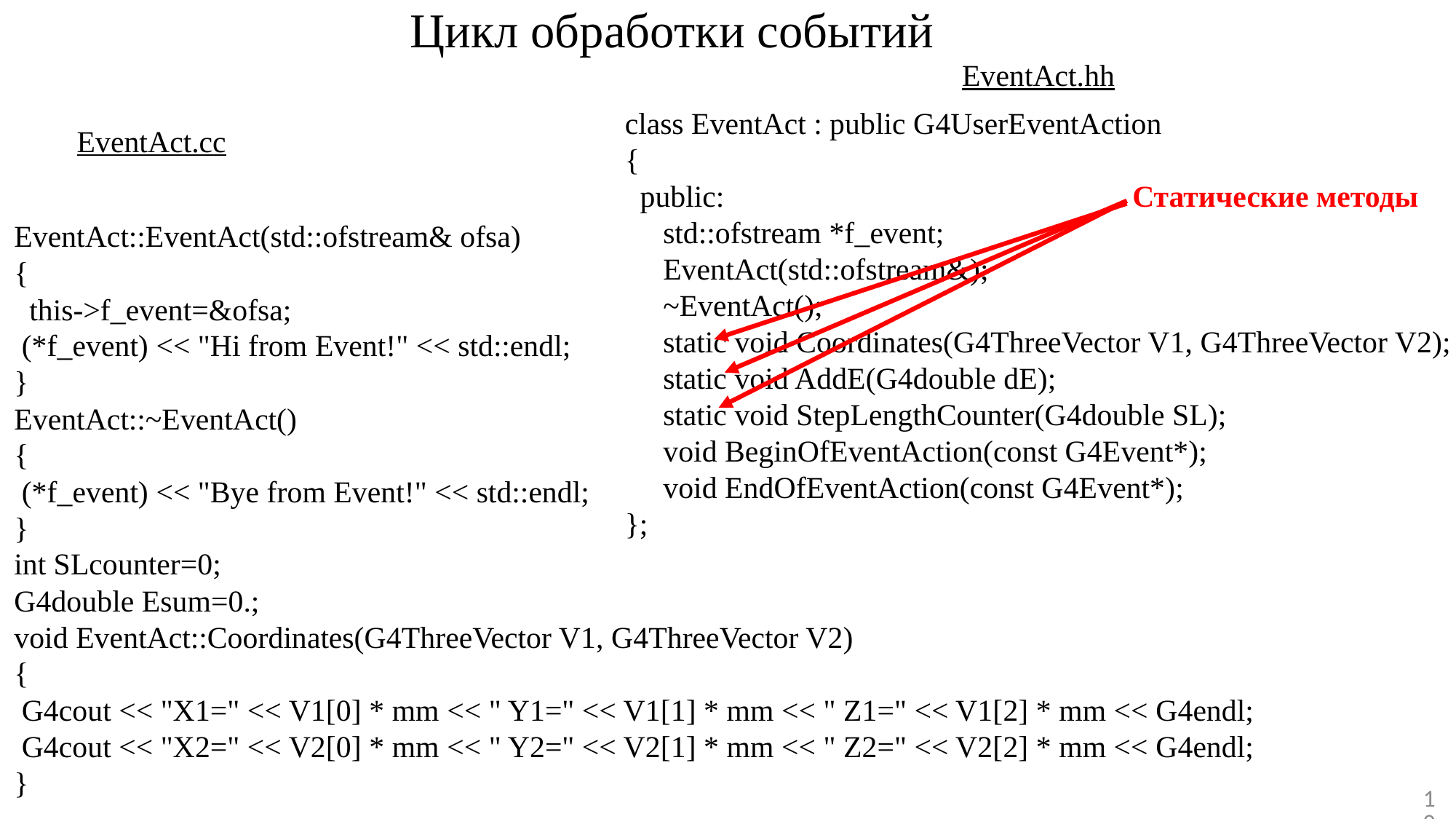

Цикл обработки событий
EventAct.hh
class EventAct : public G4UserEventAction
{
  public:
     std::ofstream *f_event;
     EventAct(std::ofstream&);
     ~EventAct();
     static void Coordinates(G4ThreeVector V1, G4ThreeVector V2);
     static void AddE(G4double dE);
     static void StepLengthCounter(G4double SL);
     void BeginOfEventAction(const G4Event*);
     void EndOfEventAction(const G4Event*);
};
EventAct.cc
Статические методы
EventAct::EventAct(std::ofstream& ofsa)
{
  this->f_event=&ofsa;
 (*f_event) << "Hi from Event!" << std::endl;
}
EventAct::~EventAct()
{
 (*f_event) << "Bye from Event!" << std::endl;
}
int SLcounter=0;
G4double Esum=0.;
void EventAct::Coordinates(G4ThreeVector V1, G4ThreeVector V2)
{
 G4cout << "X1=" << V1[0] * mm << " Y1=" << V1[1] * mm << " Z1=" << V1[2] * mm << G4endl;
 G4cout << "X2=" << V2[0] * mm << " Y2=" << V2[1] * mm << " Z2=" << V2[2] * mm << G4endl;
}
10